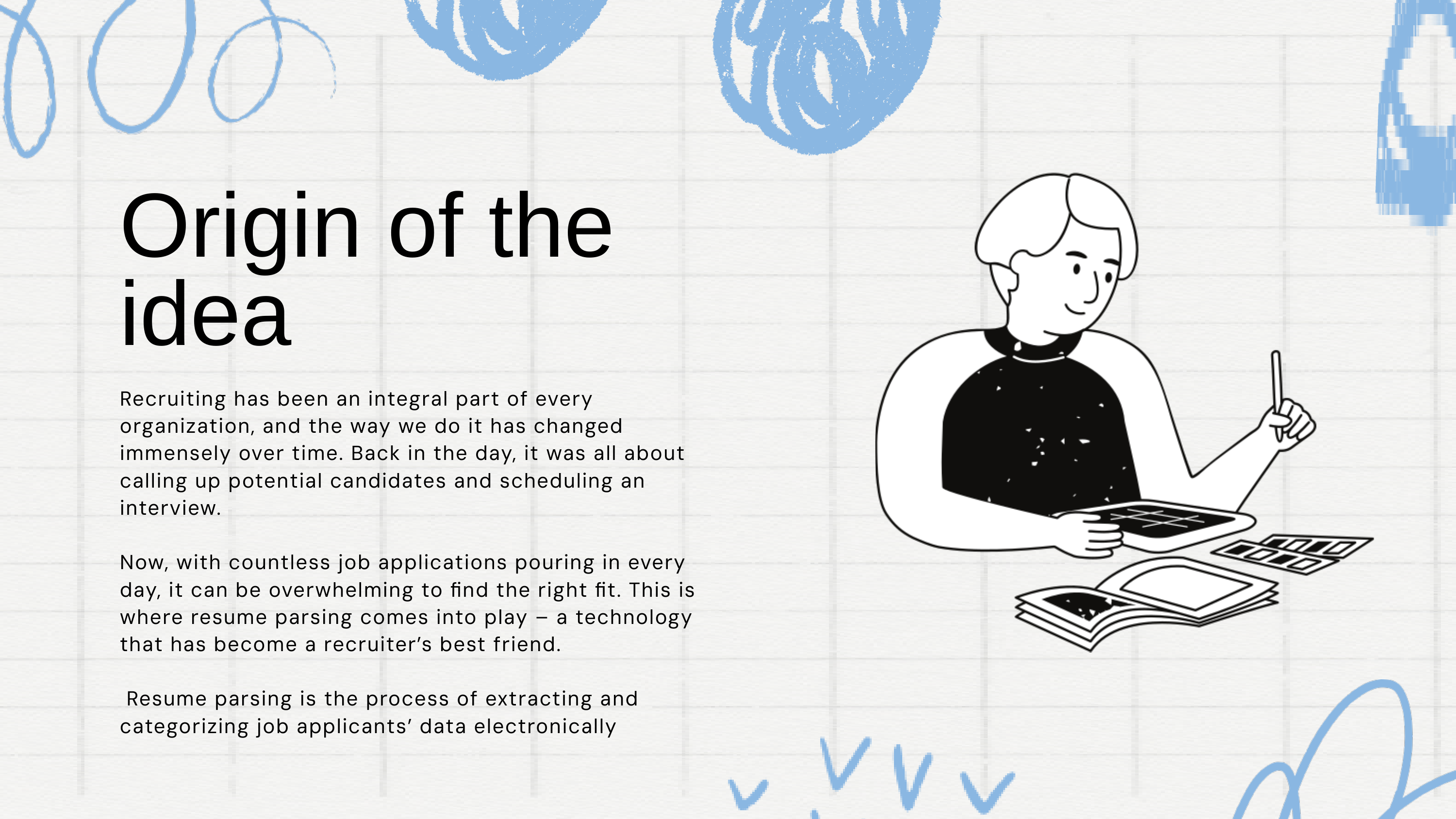

Origin of the  idea
Recruiting has been an integral part of every organization, and the way we do it has changed immensely over time. Back in the day, it was all about calling up potential candidates and scheduling an interview.

Now, with countless job applications pouring in every day, it can be overwhelming to find the right fit. This is where resume parsing comes into play – a technology that has become a recruiter’s best friend.

 Resume parsing is the process of extracting and categorizing job applicants’ data electronically